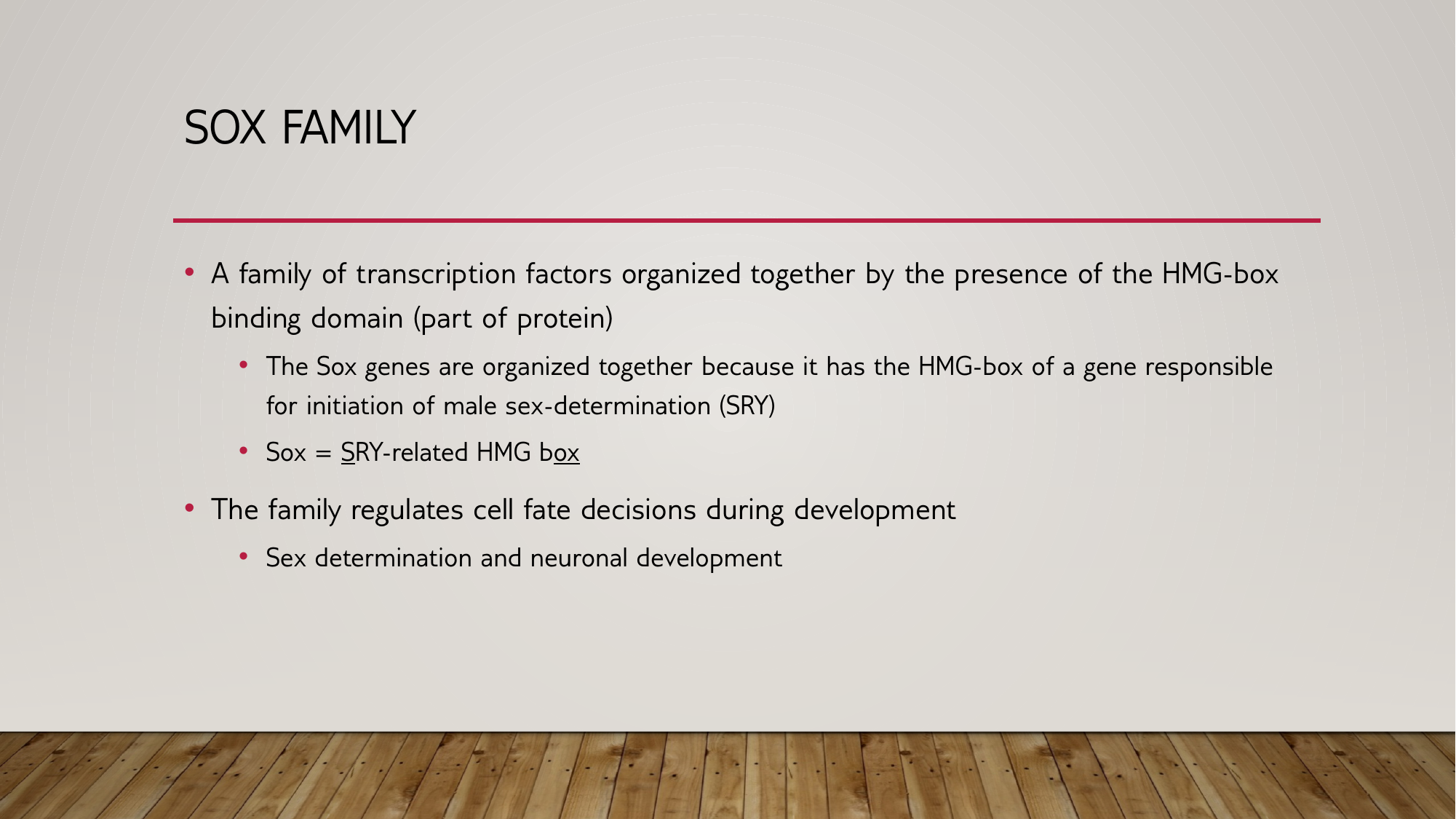

# SOX FAMILY
A family of transcription factors organized together by the presence of the HMG-box binding domain (part of protein)
The Sox genes are organized together because it has the HMG-box of a gene responsible for initiation of male sex-determination (SRY)
Sox = SRY-related HMG box
The family regulates cell fate decisions during development
Sex determination and neuronal development